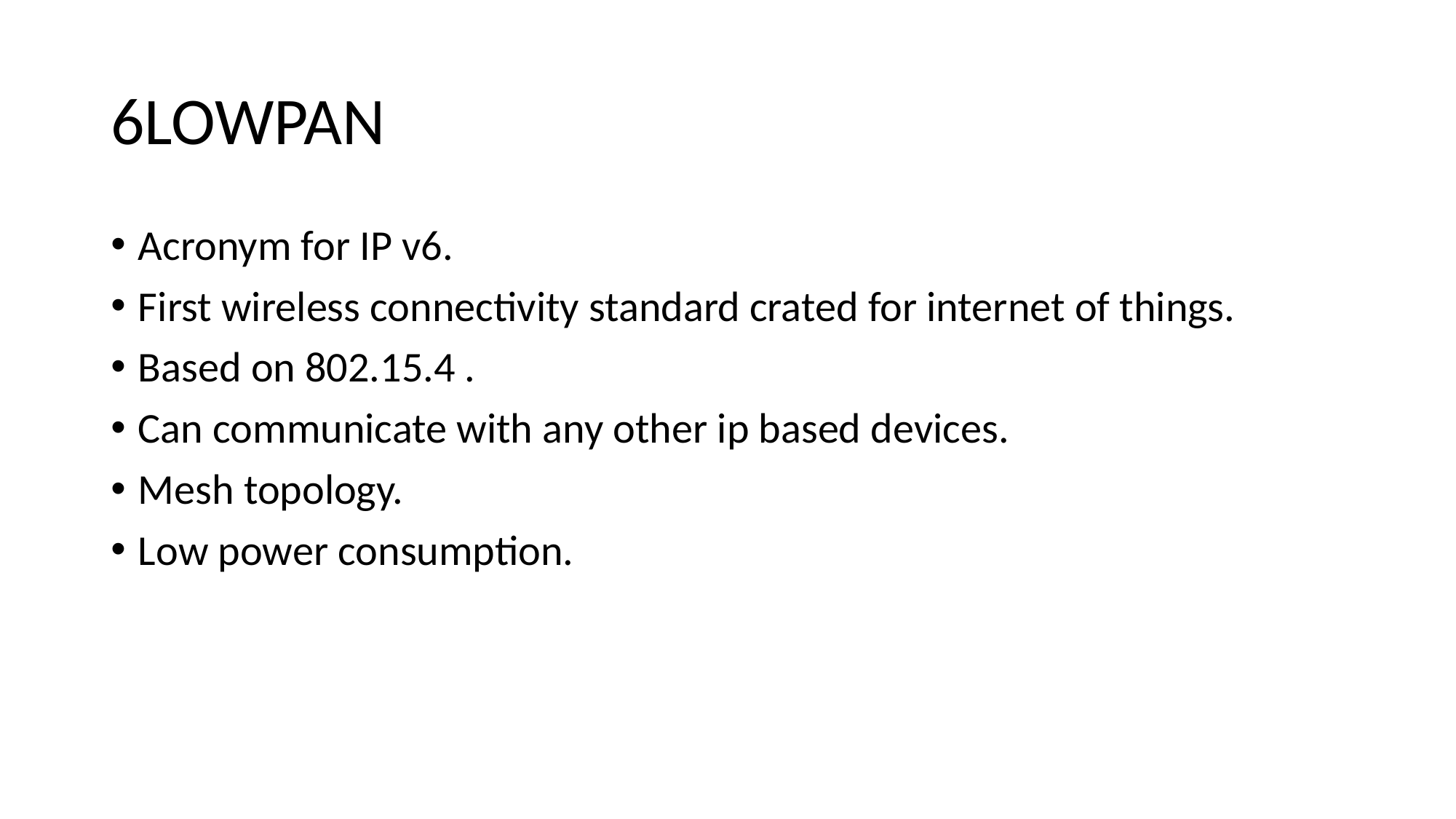

# 6LOWPAN
Acronym for IP v6.
First wireless connectivity standard crated for internet of things.
Based on 802.15.4 .
Can communicate with any other ip based devices.
Mesh topology.
Low power consumption.